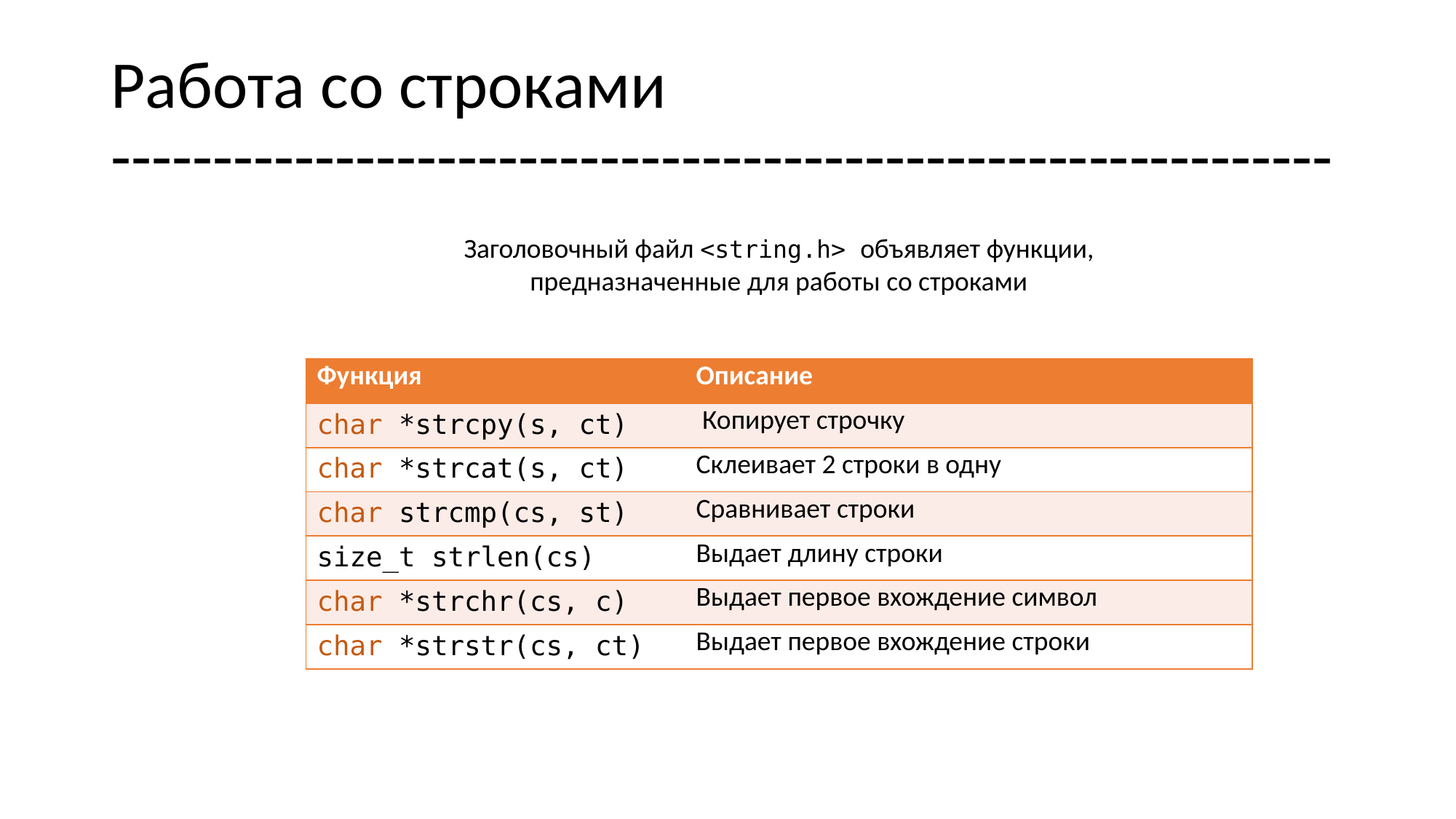

# Работа со строками ------------------------------------------------------------
Заголовочный файл <string.h> объявляет функции, предназначенные для работы со строками
| Функция | Описание |
| --- | --- |
| char \*strcpy(s, ct) | Копирует строчку |
| char \*strcat(s, ct) | Склеивает 2 строки в одну |
| char strcmp(cs, st) | Сравнивает строки |
| size\_t strlen(cs) | Выдает длину строки |
| char \*strchr(cs, c) | Выдает первое вхождение символ |
| char \*strstr(cs, ct) | Выдает первое вхождение строки |